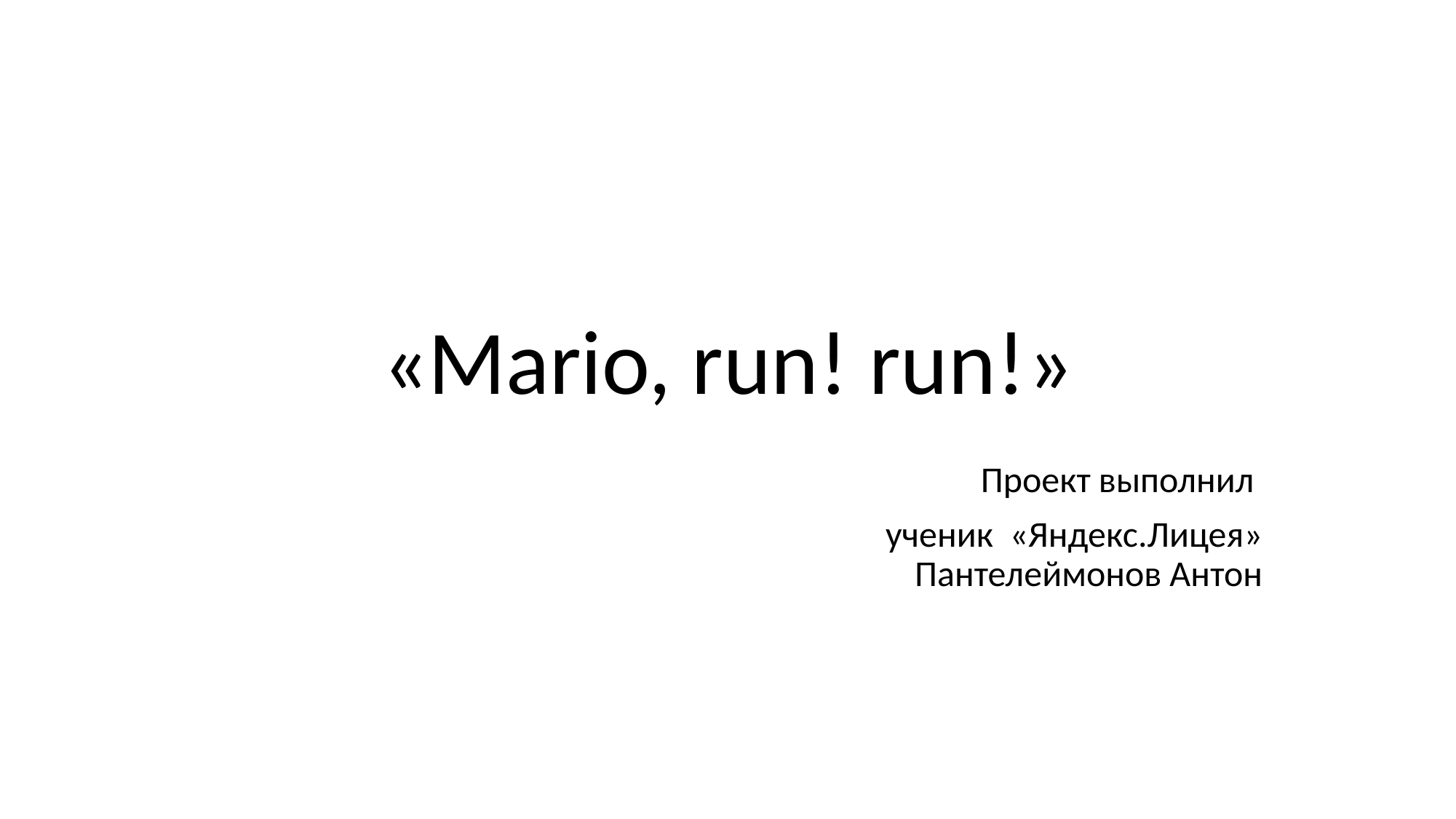

# «Mario, run! run!»
Проект выполнил
ученик  «Яндекс.Лицея»
Пантелеймонов Антон